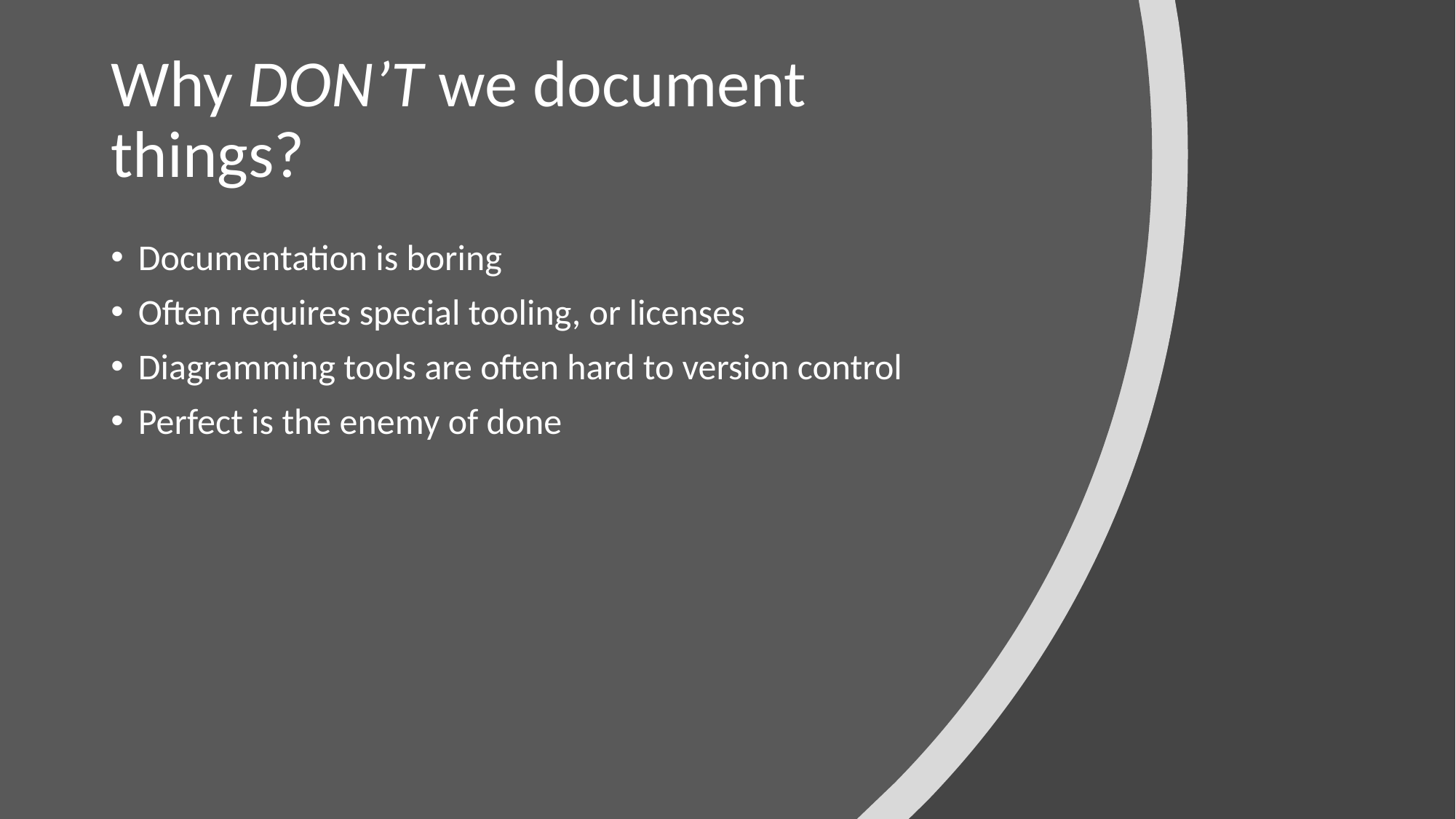

# Why DON’T we document things?
Documentation is boring
Often requires special tooling, or licenses
Diagramming tools are often hard to version control
Perfect is the enemy of done